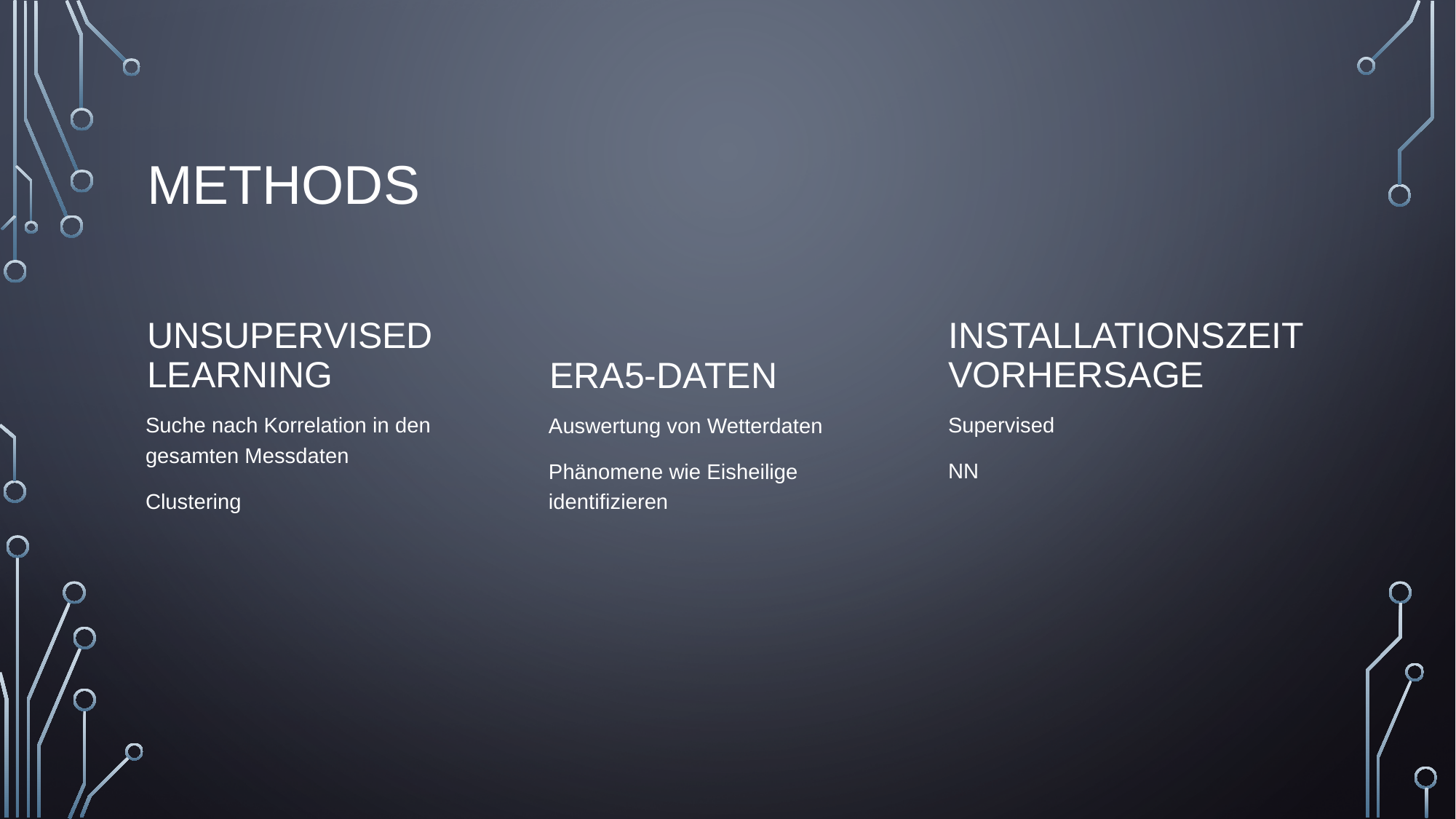

# Methods
Unsupervised Learning
Installationszeit Vorhersage
ERA5-Daten
Suche nach Korrelation in den gesamten Messdaten
Clustering
Supervised
NN
Auswertung von Wetterdaten
Phänomene wie Eisheilige identifizieren